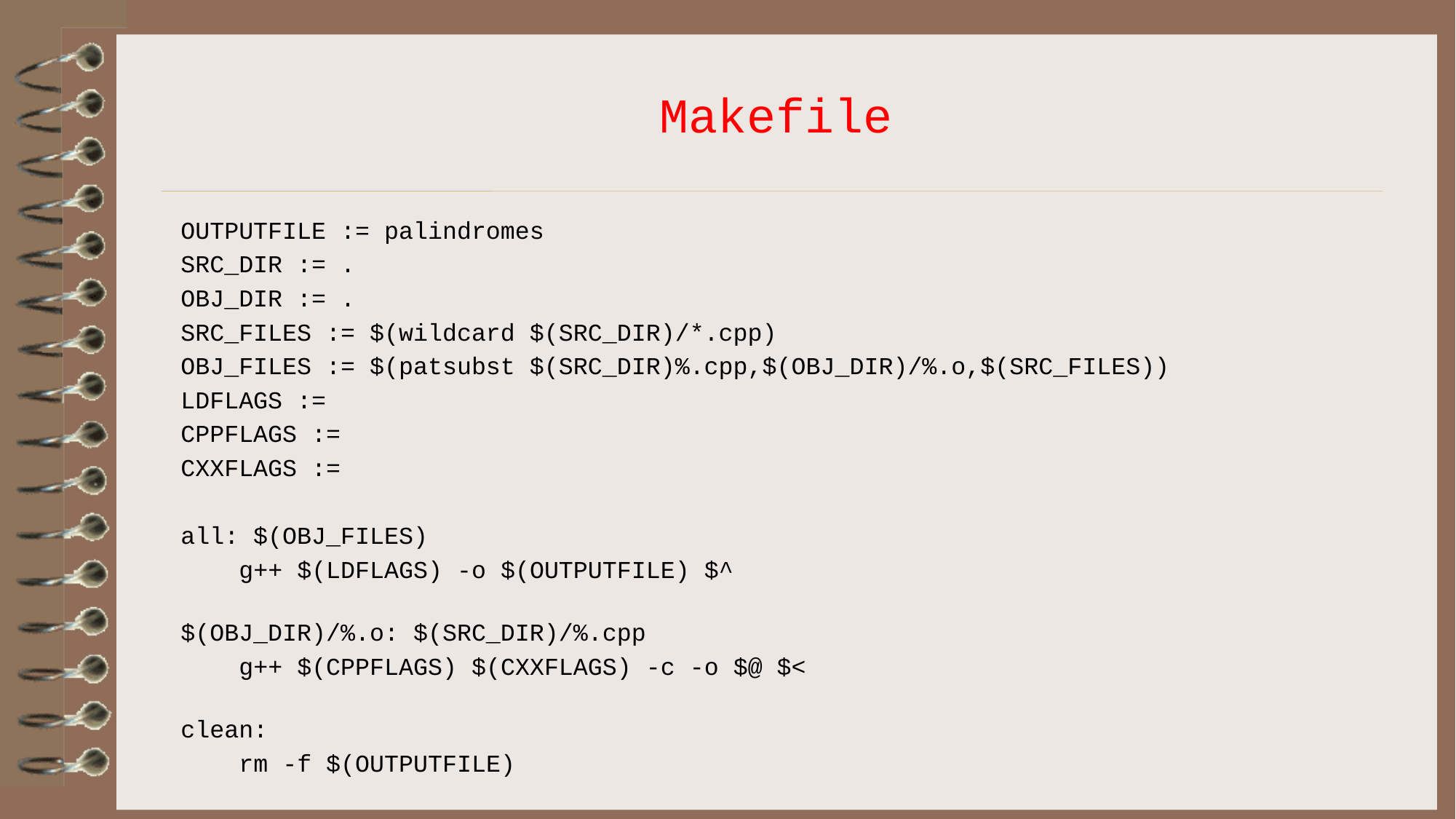

# Makefile
OUTPUTFILE := palindromes
SRC_DIR := .
OBJ_DIR := .
SRC_FILES := $(wildcard $(SRC_DIR)/*.cpp)
OBJ_FILES := $(patsubst $(SRC_DIR)%.cpp,$(OBJ_DIR)/%.o,$(SRC_FILES))
LDFLAGS :=
CPPFLAGS :=
CXXFLAGS :=

all: $(OBJ_FILES)
    g++ $(LDFLAGS) -o $(OUTPUTFILE) $^
$(OBJ_DIR)/%.o: $(SRC_DIR)/%.cpp
    g++ $(CPPFLAGS) $(CXXFLAGS) -c -o $@ $<
clean:
    rm -f $(OUTPUTFILE)